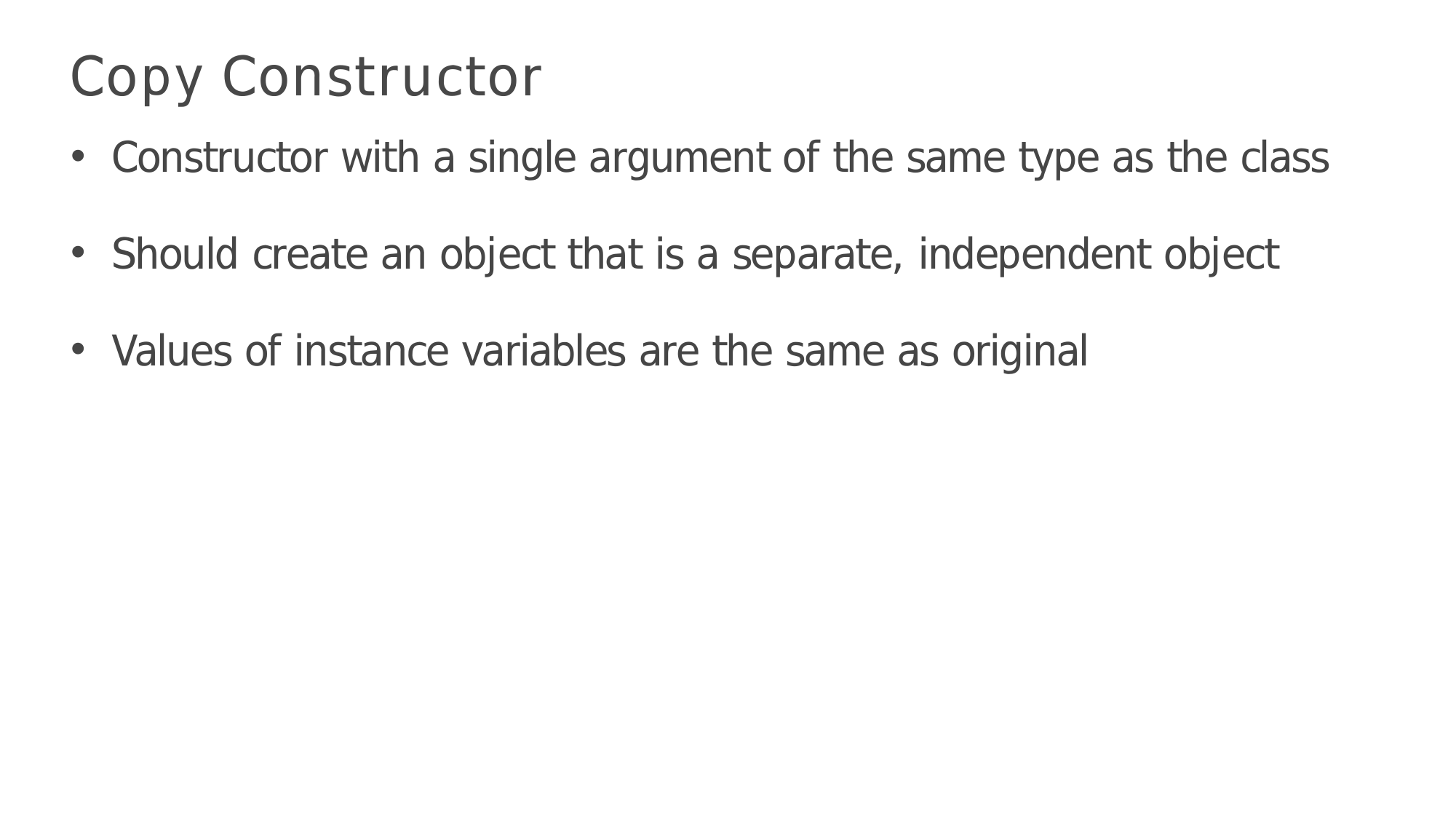

# Copy Constructor
Constructor with a single argument of the same type as the class

Should create an object that is a separate, independent object

Values of instance variables are the same as original
2